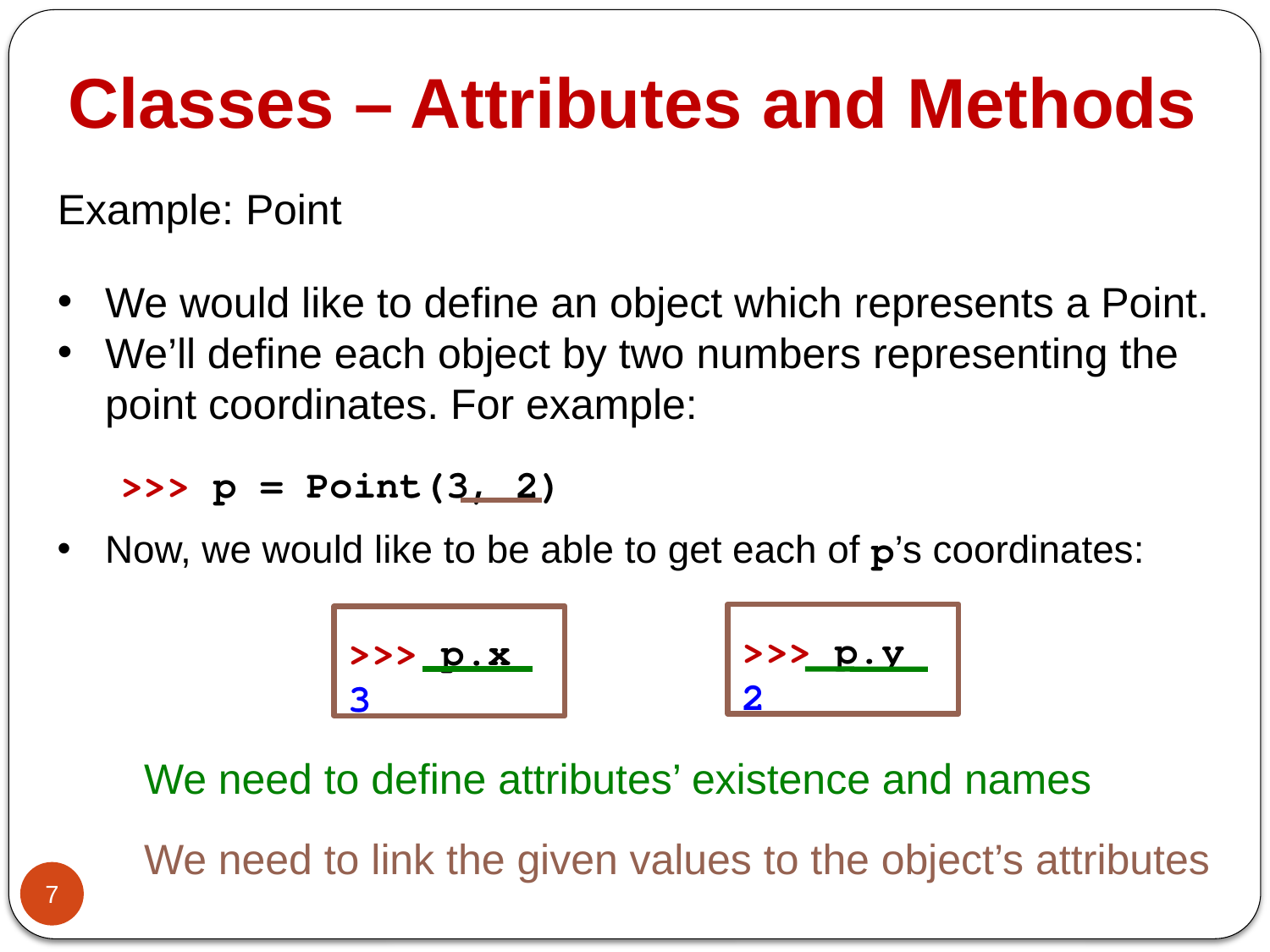

# Classes – Attributes and Methods
Example: Point

We would like to define an object which represents a Point.
We’ll define each object by two numbers representing the point coordinates. For example:
>>> p = Point(3, 2)
Now, we would like to be able to get each of p’s coordinates:

>>> p.y
2
>>> p.x
3
We need to define attributes’ existence and names

We need to link the given values to the object’s attributes
7